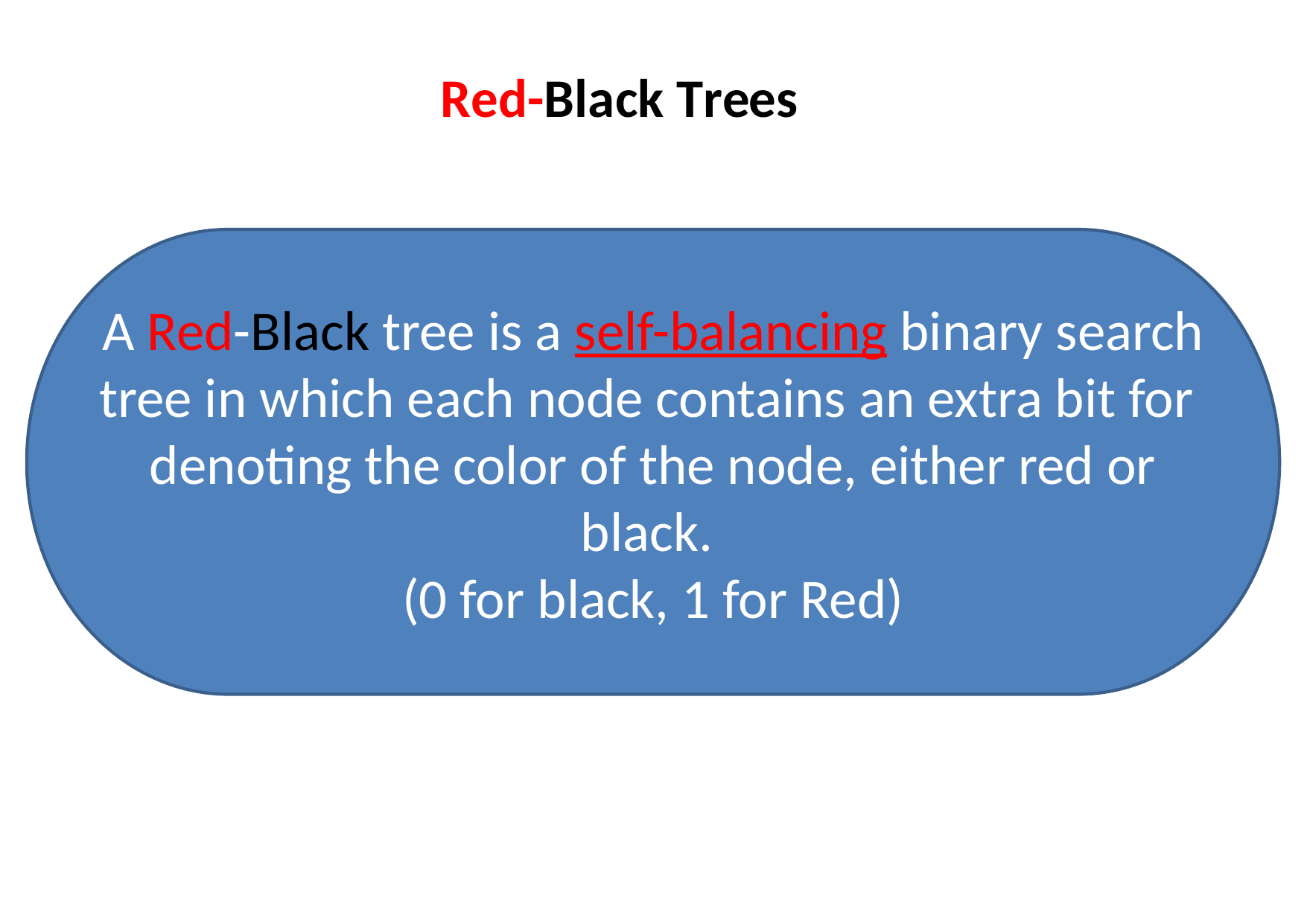

Red-Black Trees
A Red-Black tree is a self-balancing binary search tree in which each node contains an extra bit for  denoting the color of the node, either red or black.
(0 for black, 1 for Red)